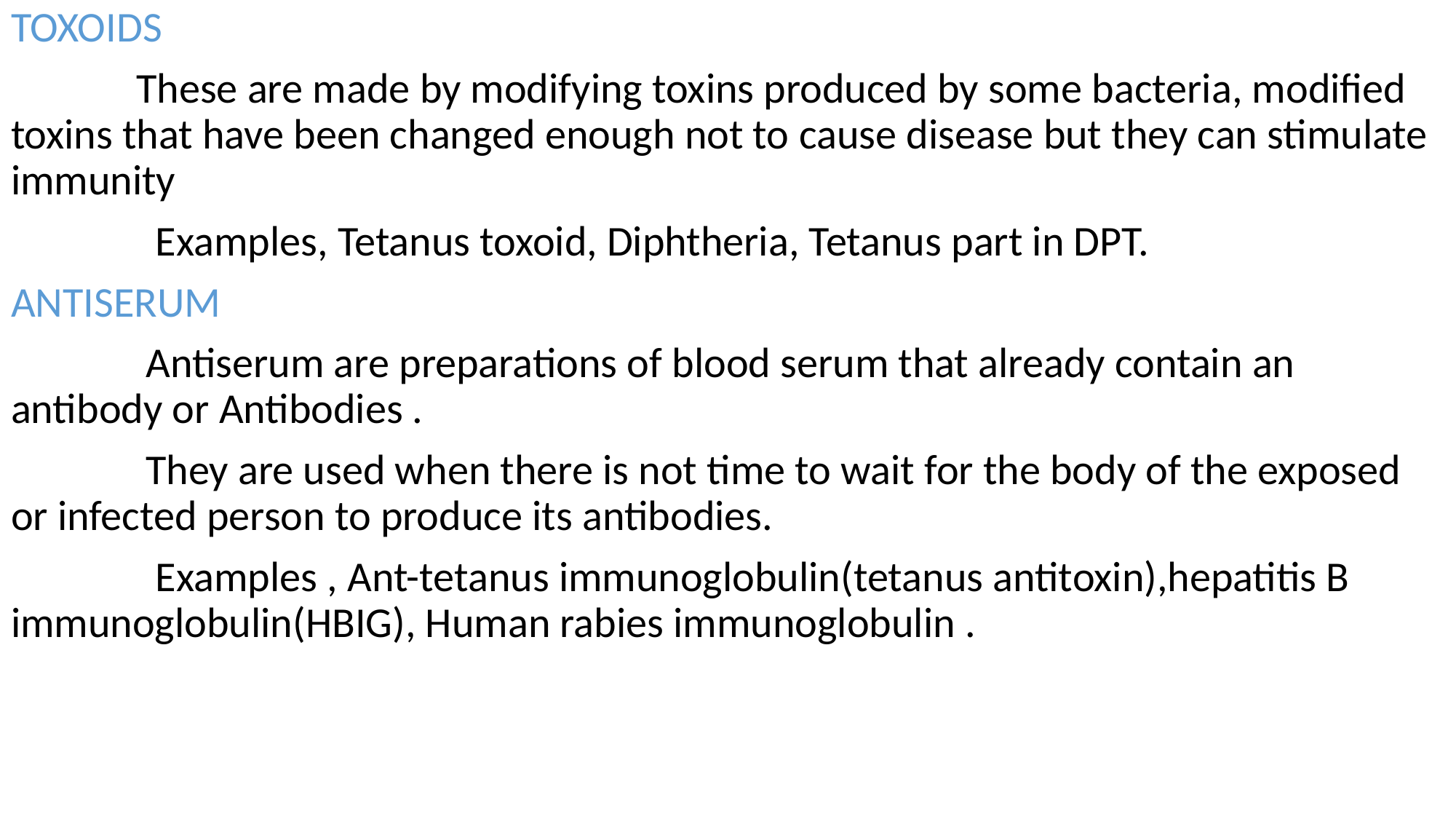

TOXOIDS
             These are made by modifying toxins produced by some bacteria, modified toxins that have been changed enough not to cause disease but they can stimulate immunity
               Examples, Tetanus toxoid, Diphtheria, Tetanus part in DPT.
ANTISERUM
              Antiserum are preparations of blood serum that already contain an antibody or Antibodies .
              They are used when there is not time to wait for the body of the exposed or infected person to produce its antibodies.
               Examples , Ant-tetanus immunoglobulin(tetanus antitoxin),hepatitis B immunoglobulin(HBIG), Human rabies immunoglobulin .